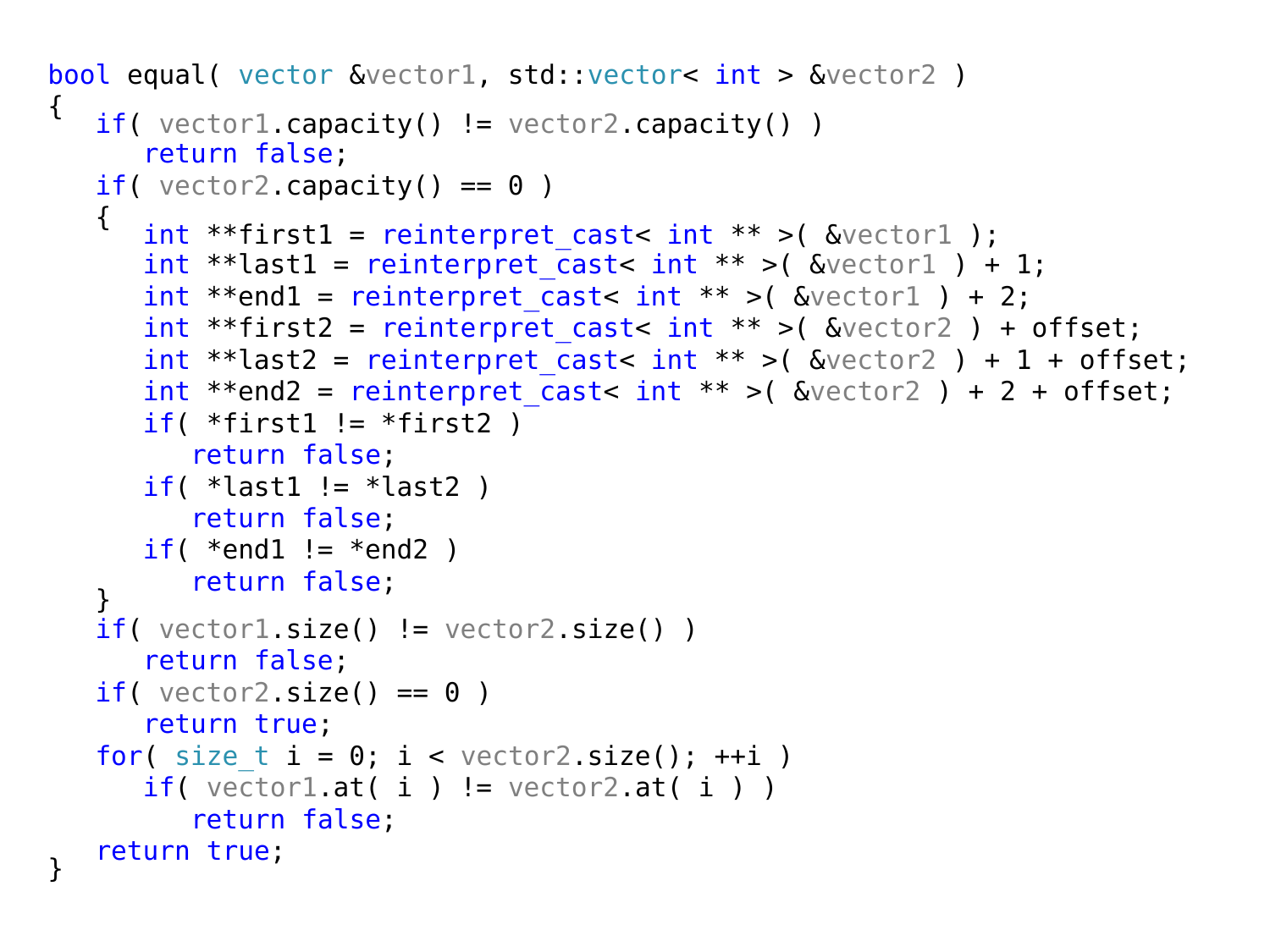

bool equal( vector &vector1, std::vector< int > &vector2 )
{
   if( vector1.capacity() != vector2.capacity() )
      return false;
   if( vector2.capacity() == 0 )
   {
      int **first1 = reinterpret_cast< int ** >( &vector1 );
      int **last1 = reinterpret_cast< int ** >( &vector1 ) + 1;
      int **end1 = reinterpret_cast< int ** >( &vector1 ) + 2;
      int **first2 = reinterpret_cast< int ** >( &vector2 ) + offset;
      int **last2 = reinterpret_cast< int ** >( &vector2 ) + 1 + offset;
      int **end2 = reinterpret_cast< int ** >( &vector2 ) + 2 + offset;
      if( *first1 != *first2 )
         return false;
      if( *last1 != *last2 )
         return false;
      if( *end1 != *end2 )
         return false;
   }
   if( vector1.size() != vector2.size() )
      return false;
   if( vector2.size() == 0 )
      return true;
   for( size_t i = 0; i < vector2.size(); ++i )
      if( vector1.at( i ) != vector2.at( i ) )
         return false;
   return true;
}